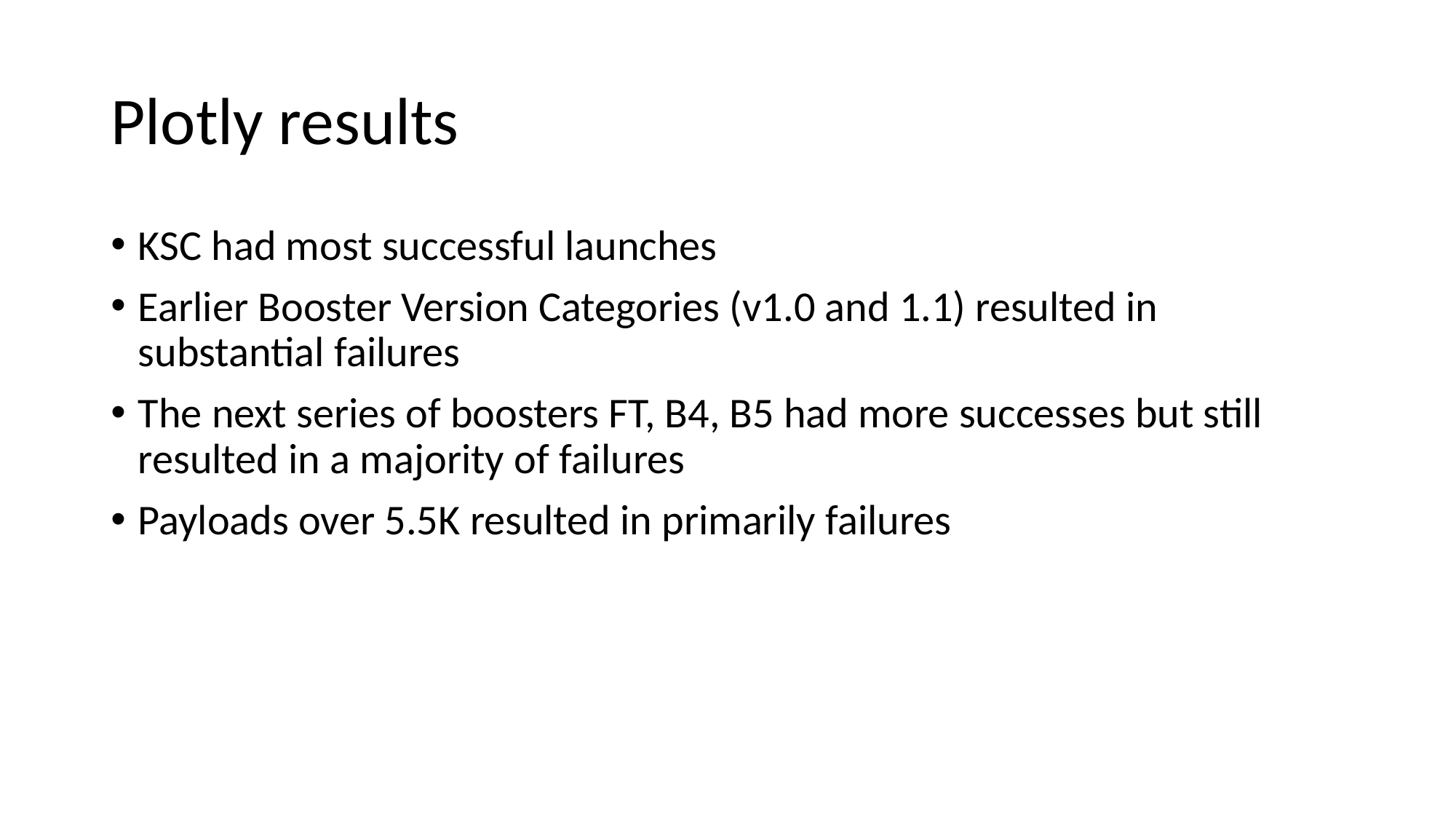

# Plotly results
KSC had most successful launches
Earlier Booster Version Categories (v1.0 and 1.1) resulted in substantial failures
The next series of boosters FT, B4, B5 had more successes but still resulted in a majority of failures
Payloads over 5.5K resulted in primarily failures